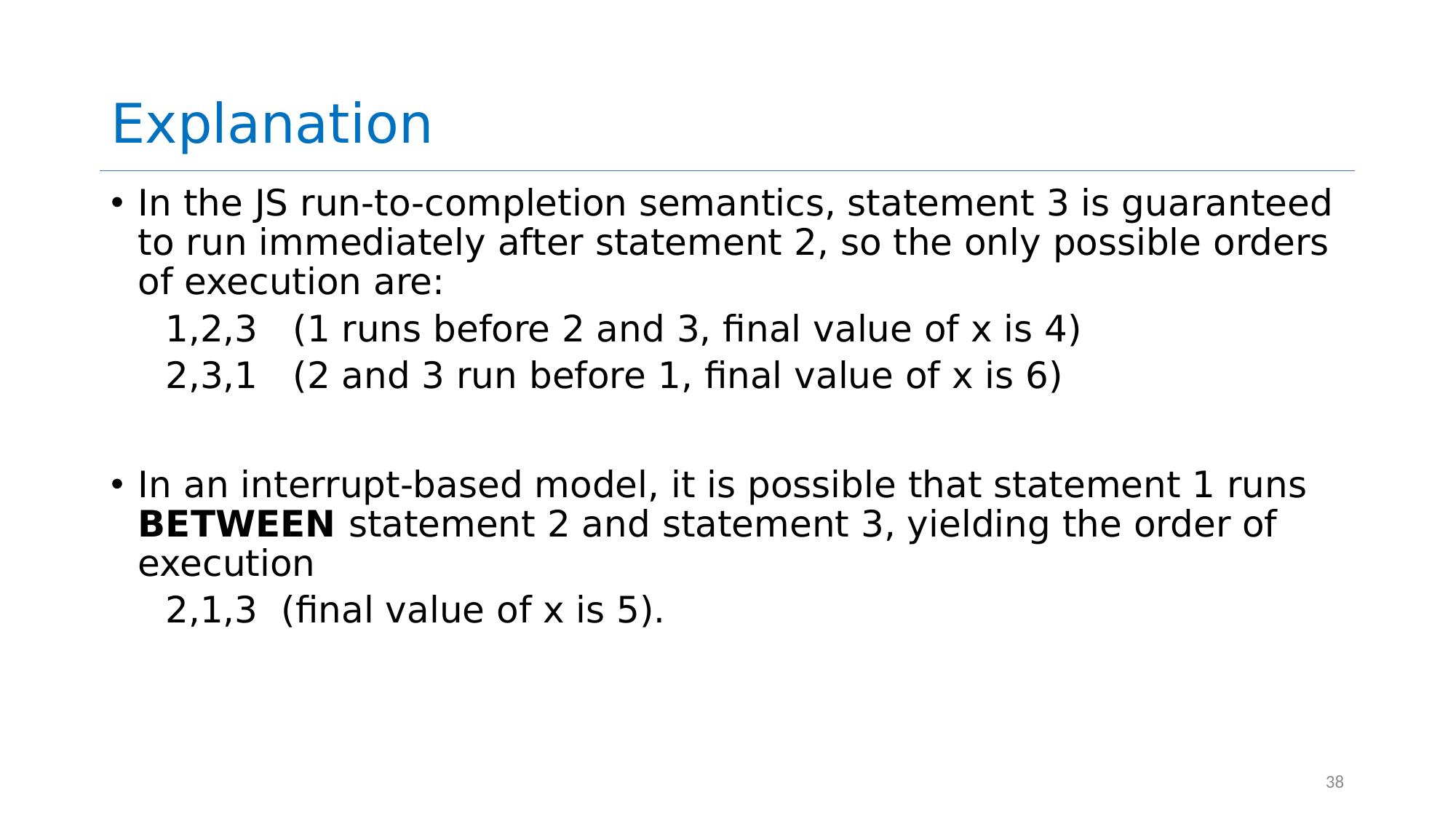

# Explanation
In the JS run-to-completion semantics, statement 3 is guaranteed to run immediately after statement 2, so the only possible orders of execution are:
1,2,3   (1 runs before 2 and 3, final value of x is 4)
2,3,1   (2 and 3 run before 1, final value of x is 6)

In an interrupt-based model, it is possible that statement 1 runs BETWEEN statement 2 and statement 3, yielding the order of execution
2,1,3  (final value of x is 5).

38